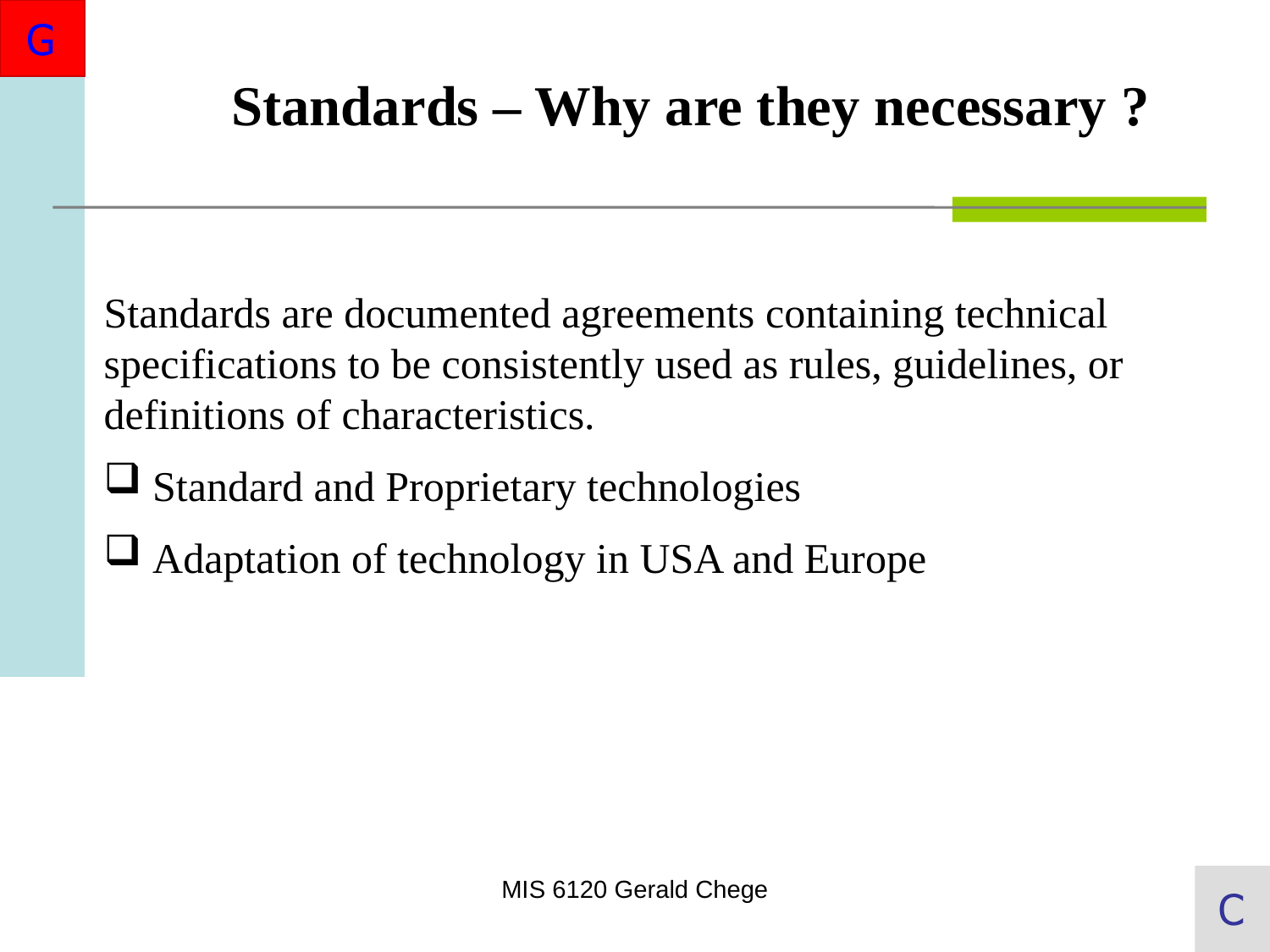

Standards – Why are they necessary ?

Standards are documented agreements containing technical specifications to be consistently used as rules, guidelines, or definitions of characteristics.
 Standard and Proprietary technologies
 Adaptation of technology in USA and Europe
MIS 6120 Gerald Chege